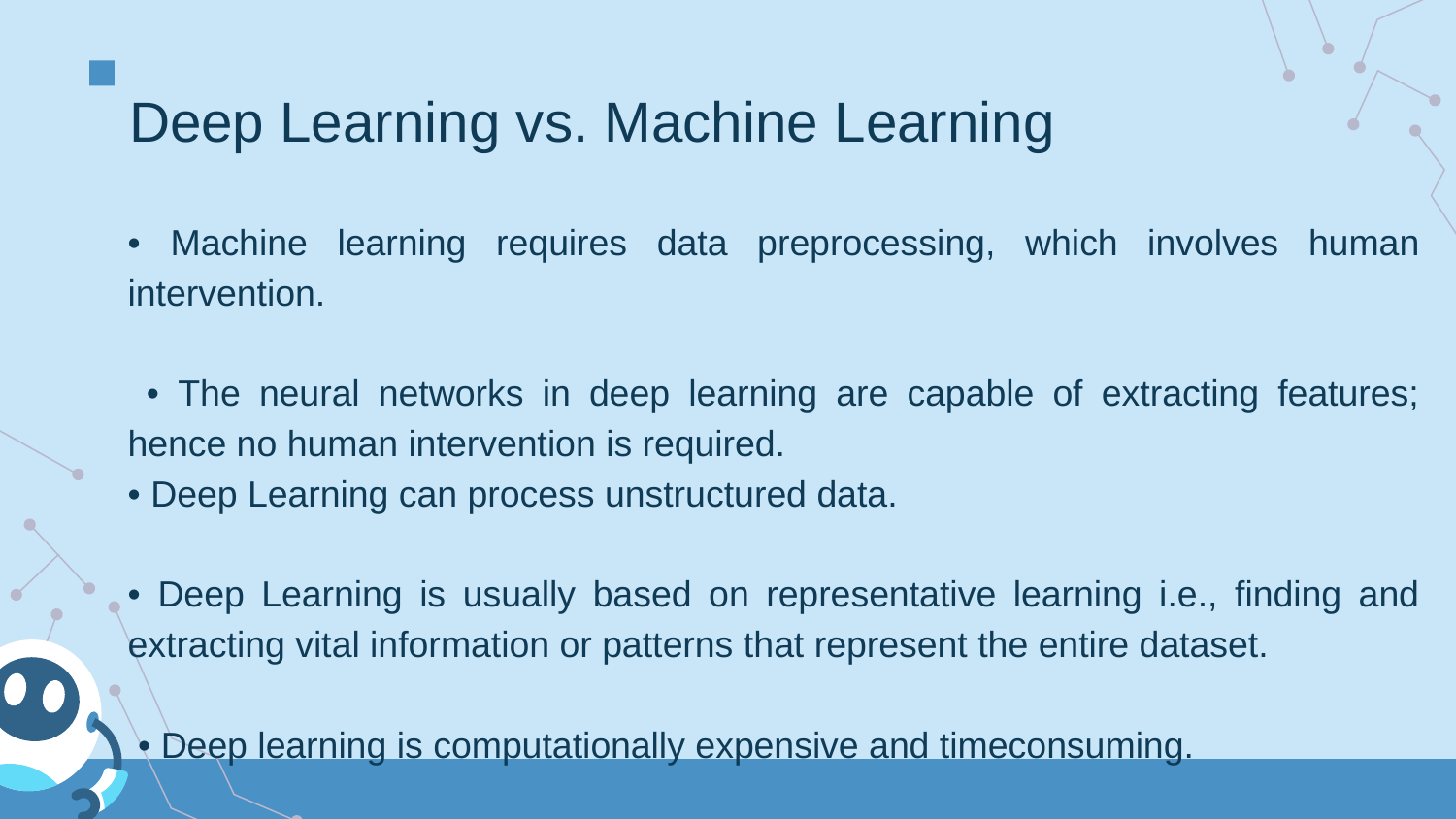

# Deep Learning vs. Machine Learning
• Machine learning requires data preprocessing, which involves human intervention.

 • The neural networks in deep learning are capable of extracting features; hence no human intervention is required.
• Deep Learning can process unstructured data.

• Deep Learning is usually based on representative learning i.e., finding and extracting vital information or patterns that represent the entire dataset.

 • Deep learning is computationally expensive and timeconsuming.